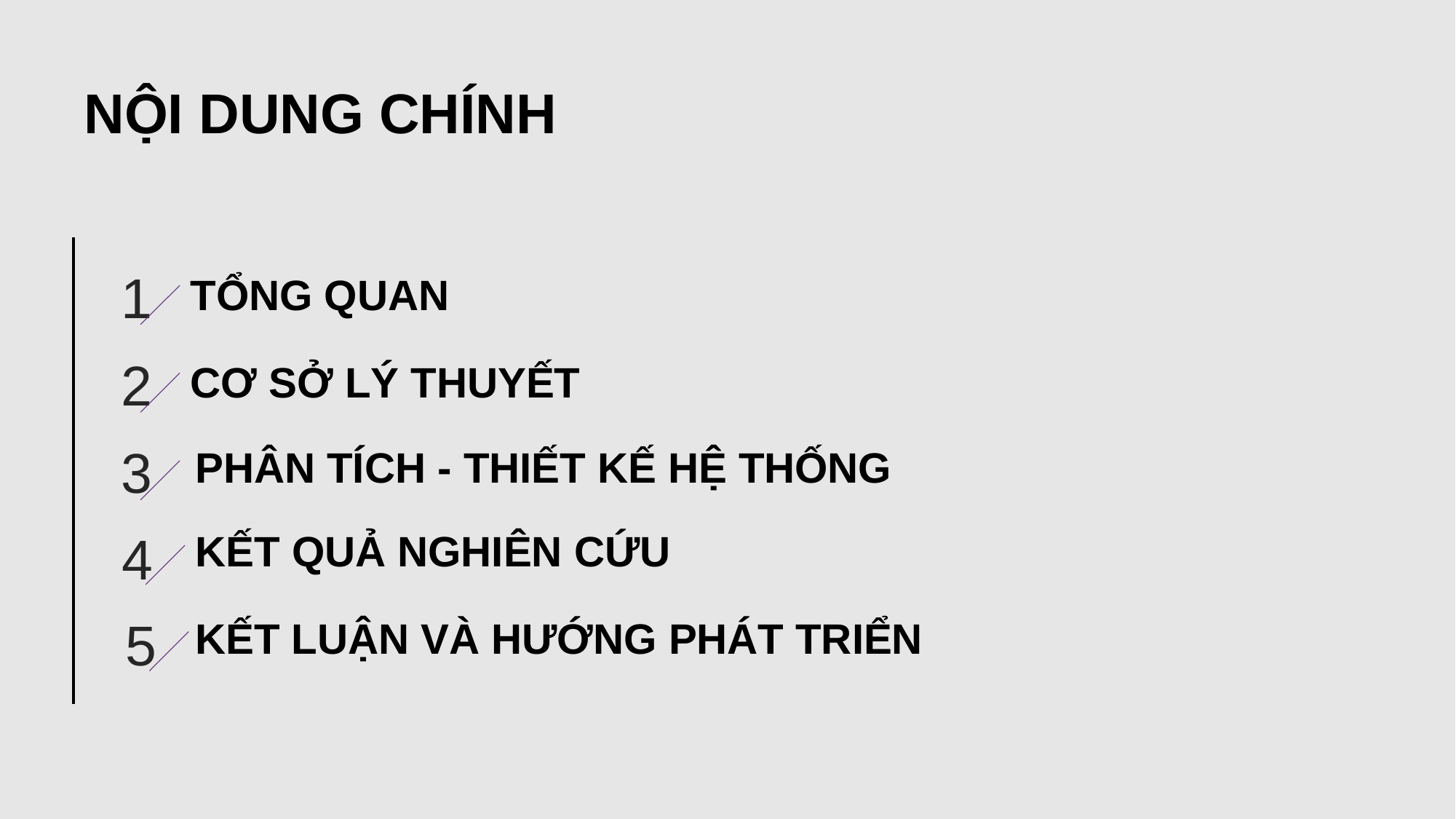

NỘI DUNG CHÍNH
1
TỔNG QUAN
2
CƠ SỞ LÝ THUYẾT
3
PHÂN TÍCH - THIẾT KẾ HỆ THỐNG
4
KẾT QUẢ NGHIÊN CỨU
5
KẾT LUẬN VÀ HƯỚNG PHÁT TRIỂN